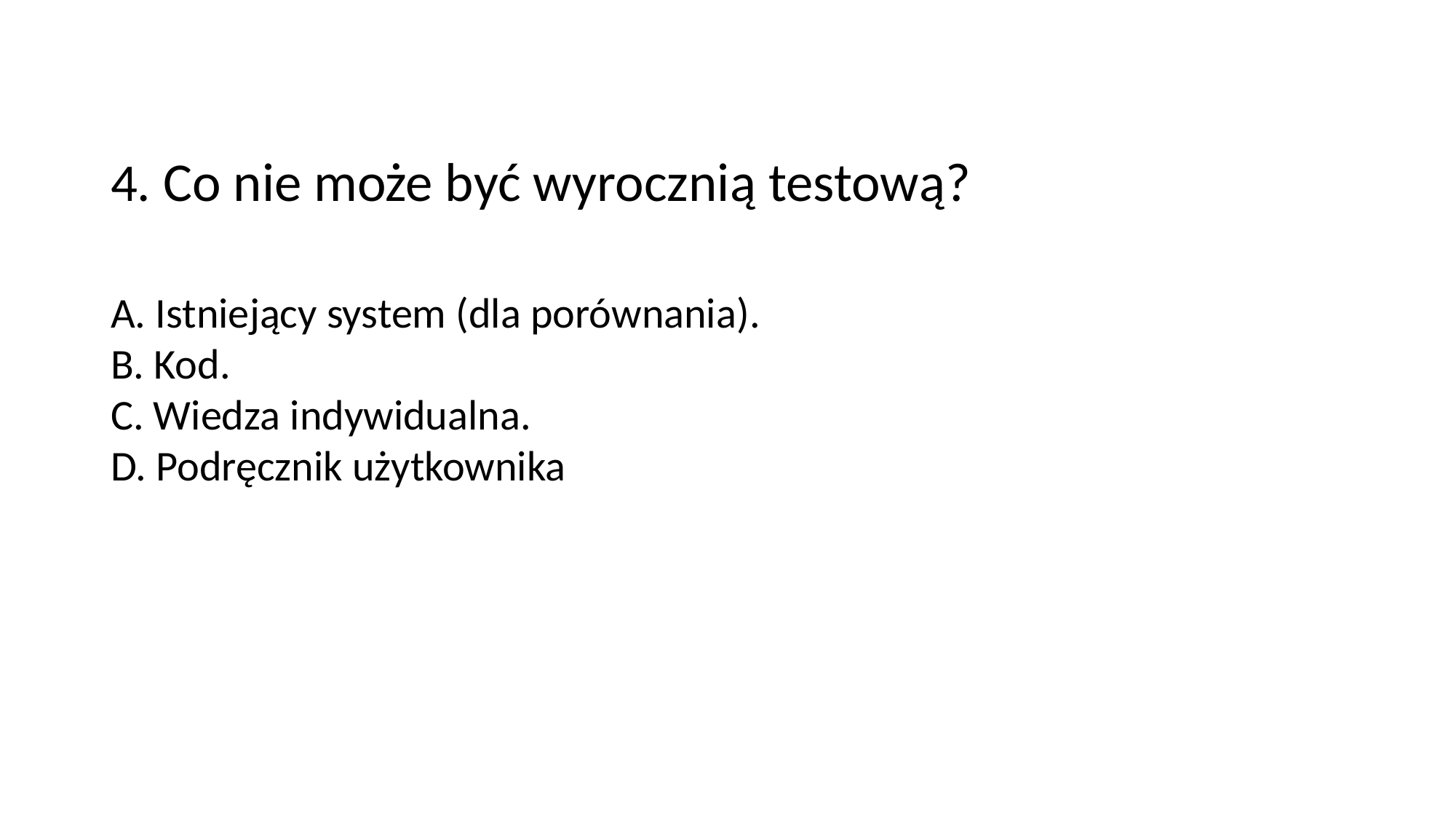

4. Co nie może być wyrocznią testową?

A. Istniejący system (dla porównania).
B. Kod.
C. Wiedza indywidualna.
D. Podręcznik użytkownika